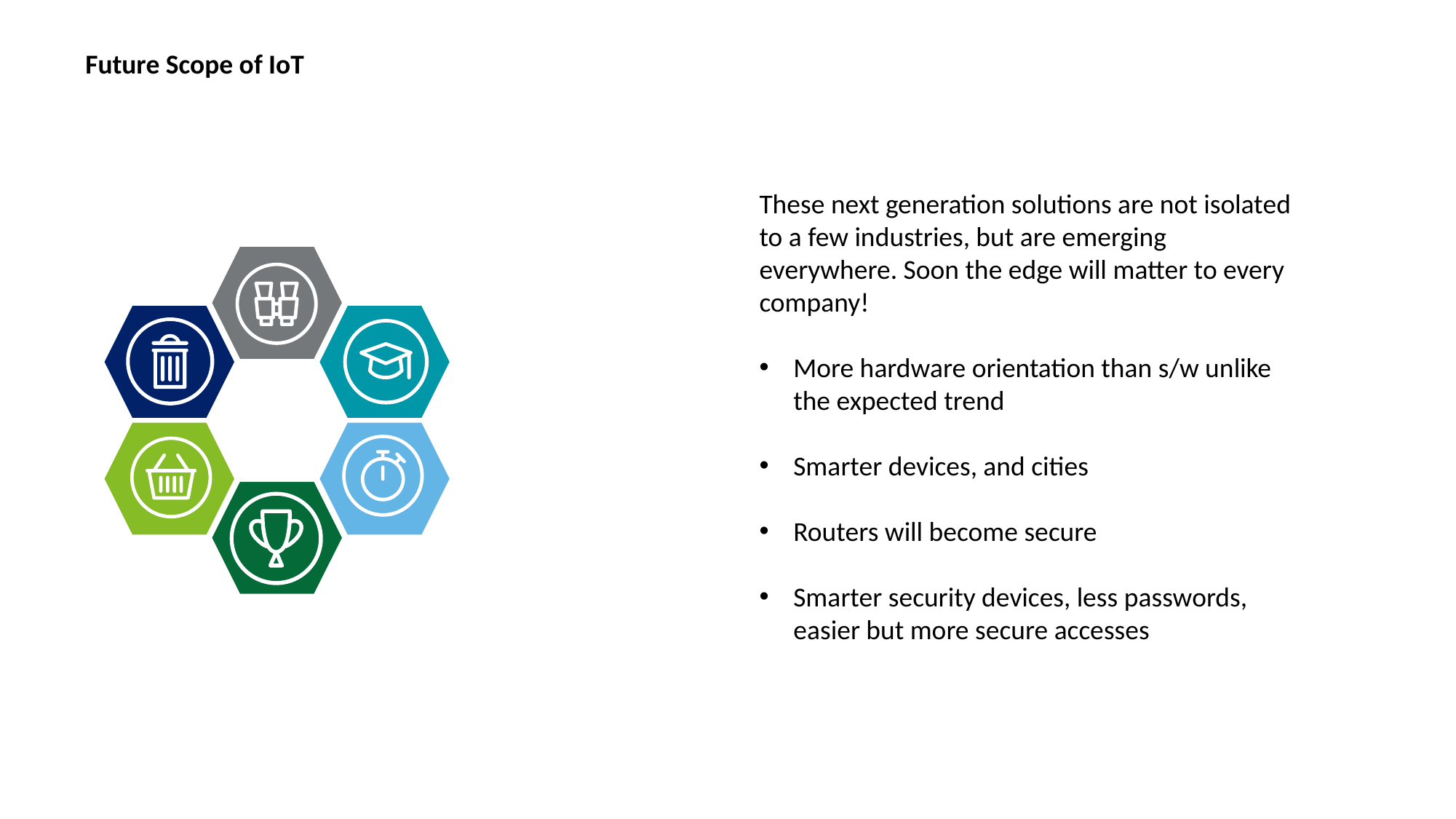

Future Scope of IoT
These next generation solutions are not isolated to a few industries, but are emerging everywhere. Soon the edge will matter to every company!

More hardware orientation than s/w unlike the expected trend

Smarter devices, and cities

Routers will become secure

Smarter security devices, less passwords, easier but more secure accesses